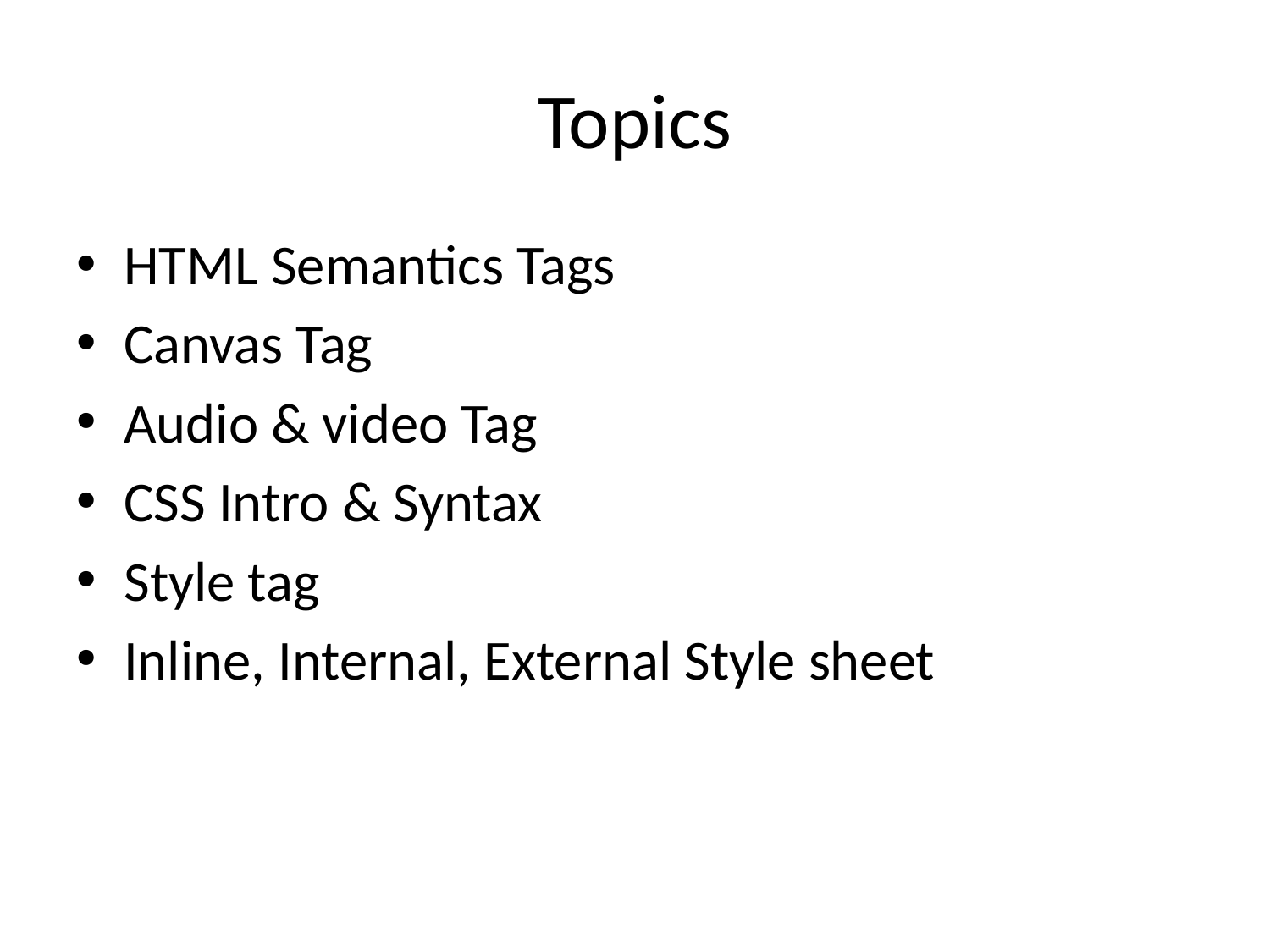

# Topics
HTML Semantics Tags
Canvas Tag
Audio & video Tag
CSS Intro & Syntax
Style tag
Inline, Internal, External Style sheet